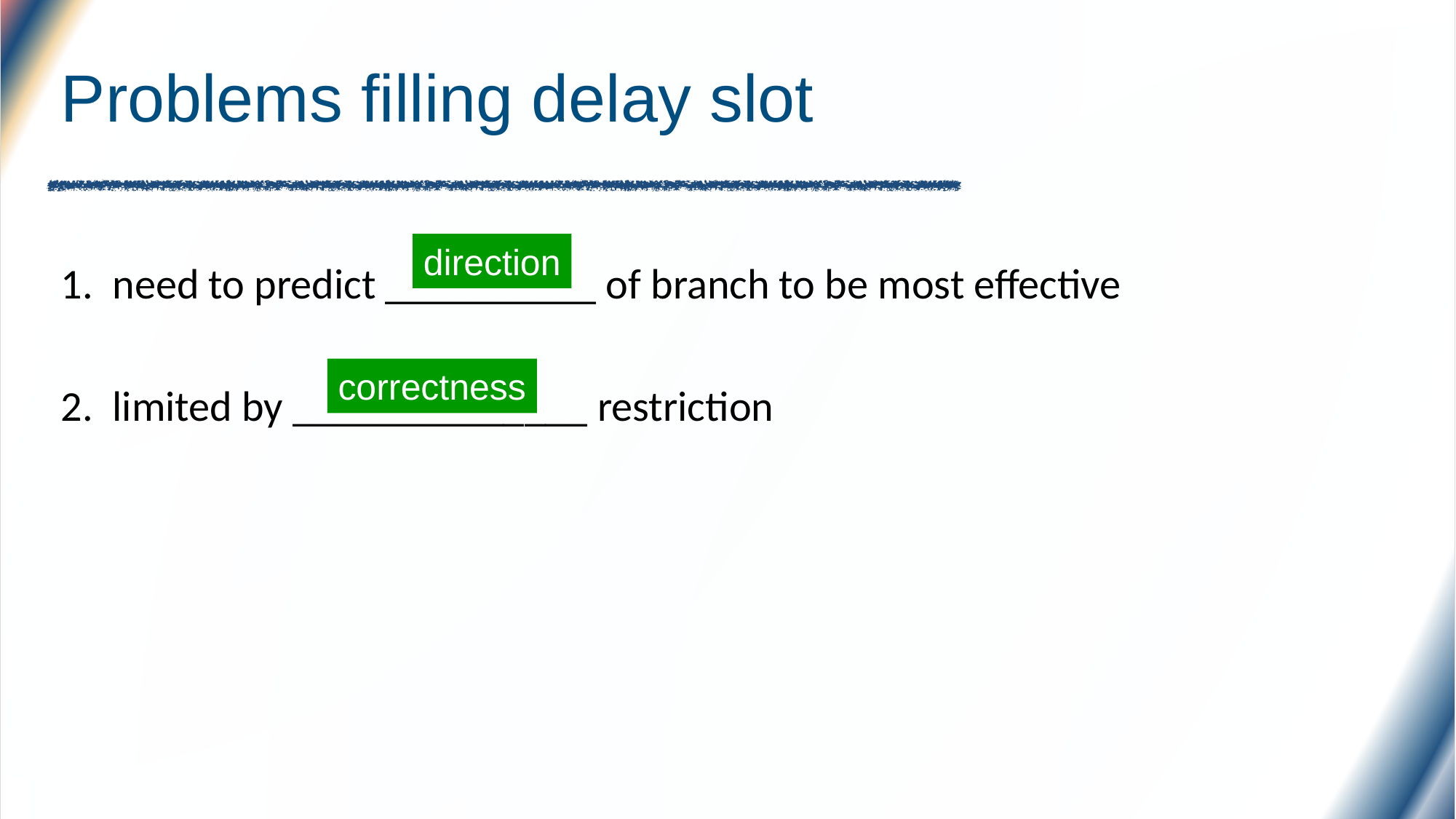

# Problems filling delay slot

1.  need to predict __________ of branch to be most effective

2.  limited by ______________ restriction

direction
correctness